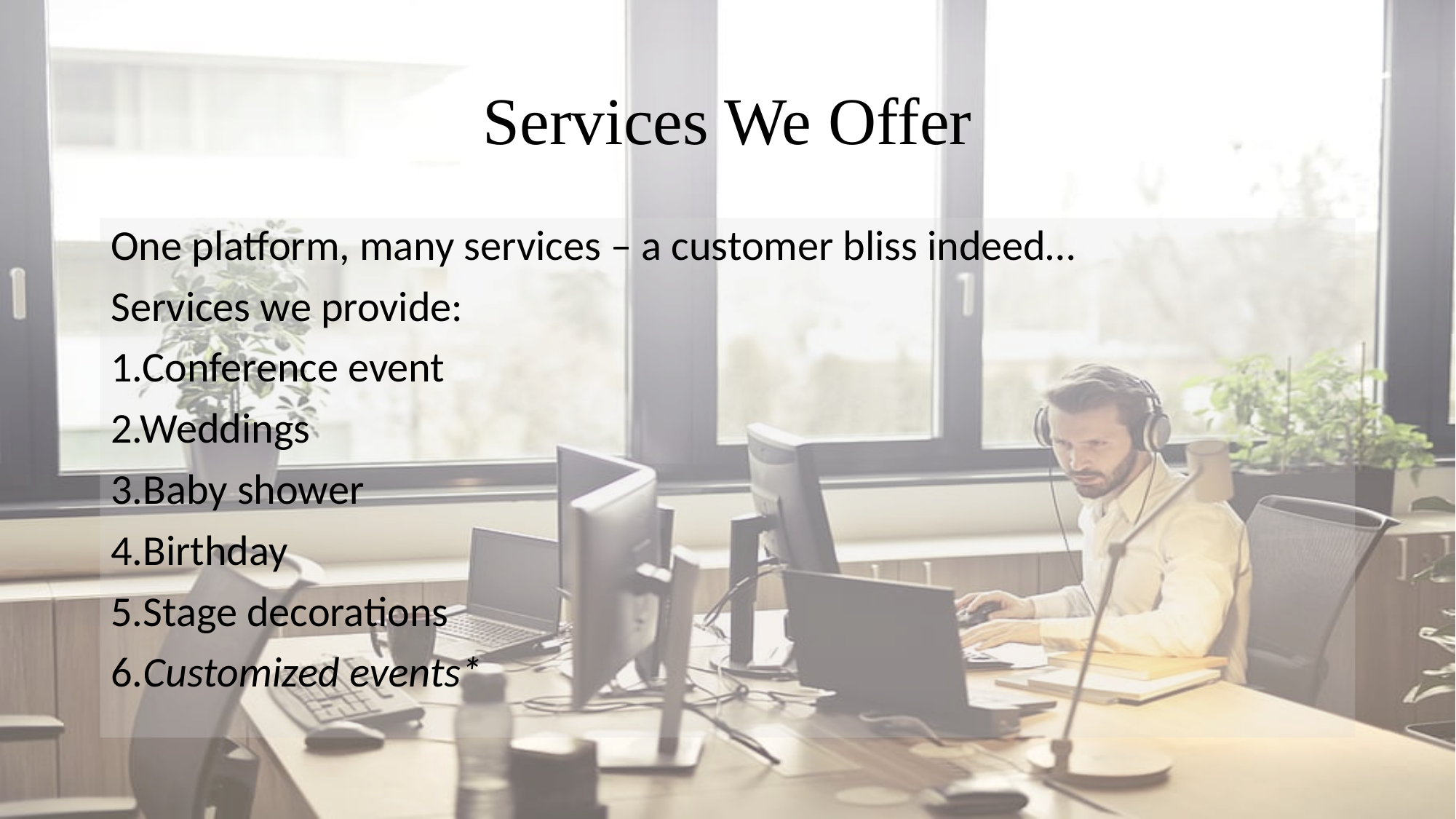

# Services We Offer
One platform, many services – a customer bliss indeed…
Services we provide:
1.Conference event
2.Weddings
3.Baby shower
4.Birthday
5.Stage decorations
6.Customized events*